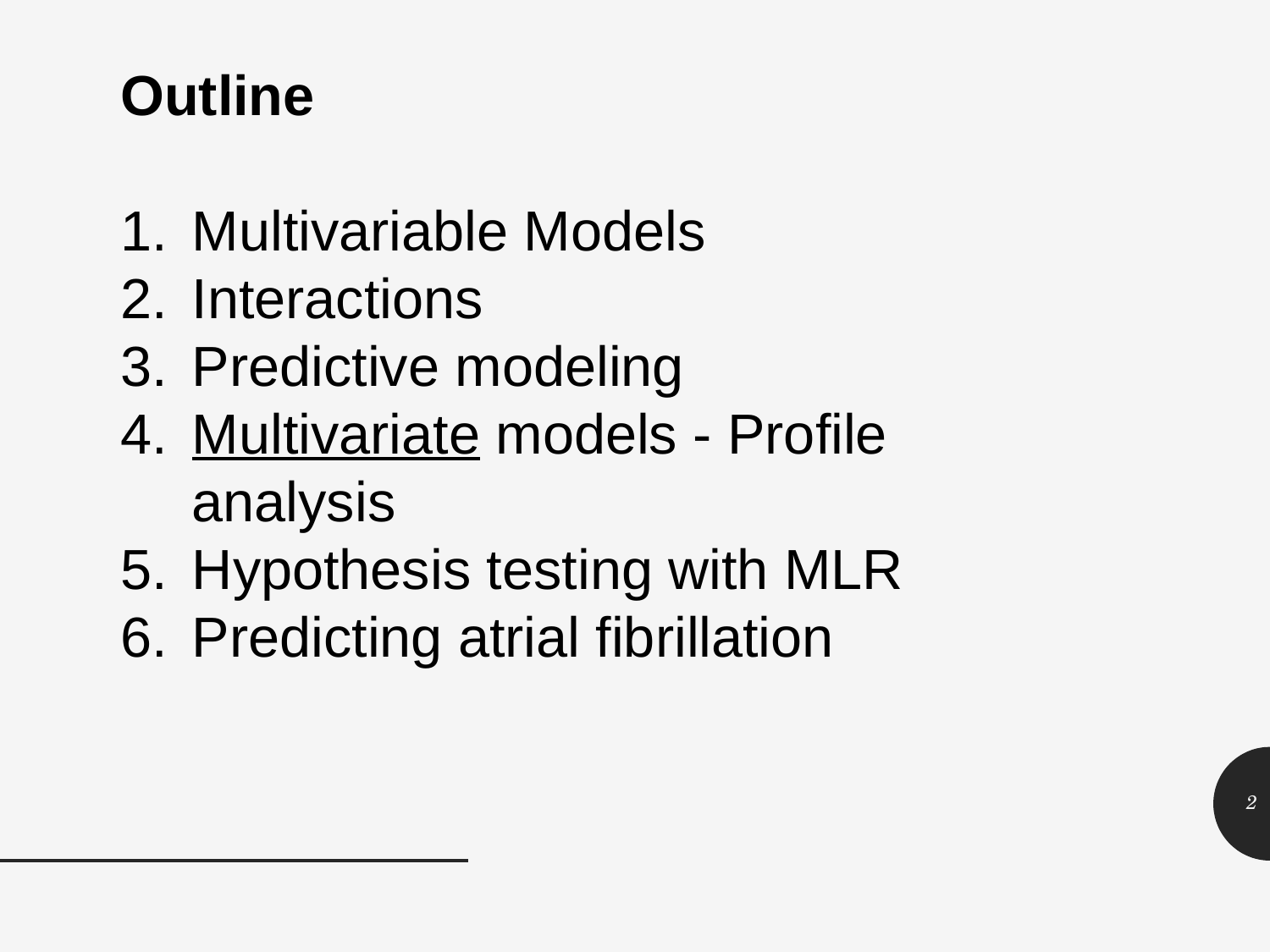

Outline

Multivariable Models
Interactions
Predictive modeling
Multivariate models - Profile analysis
Hypothesis testing with MLR
Predicting atrial fibrillation

2